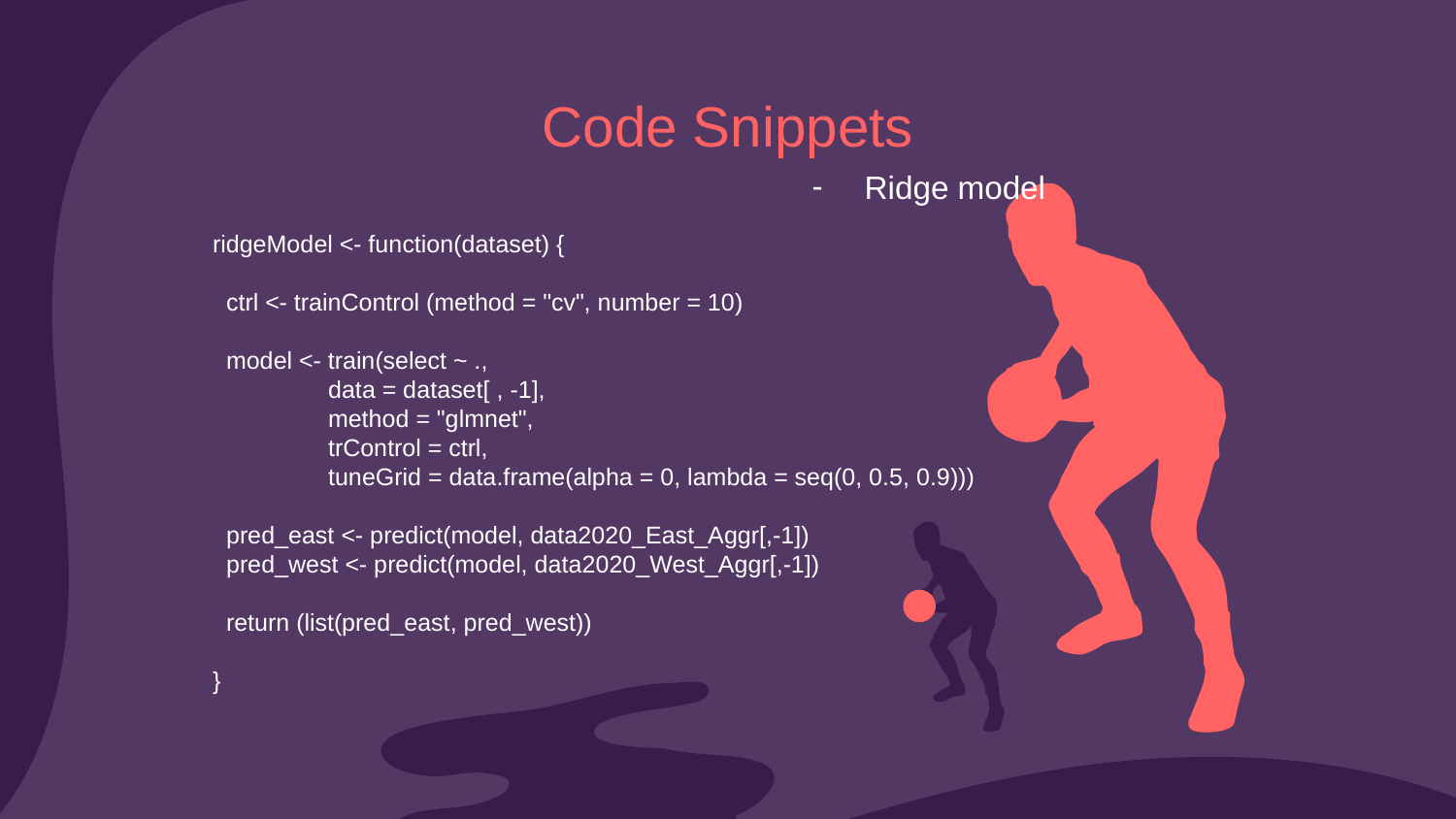

# Code Snippets
Ridge model

ridgeModel <- function(dataset) {

  ctrl <- trainControl (method = "cv", number = 10)

  model <- train(select ~ .,
                 data = dataset[ , -1],
                 method = "glmnet",
                 trControl = ctrl,
                 tuneGrid = data.frame(alpha = 0, lambda = seq(0, 0.5, 0.9)))

  pred_east <- predict(model, data2020_East_Aggr[,-1])
  pred_west <- predict(model, data2020_West_Aggr[,-1])

  return (list(pred_east, pred_west))

}